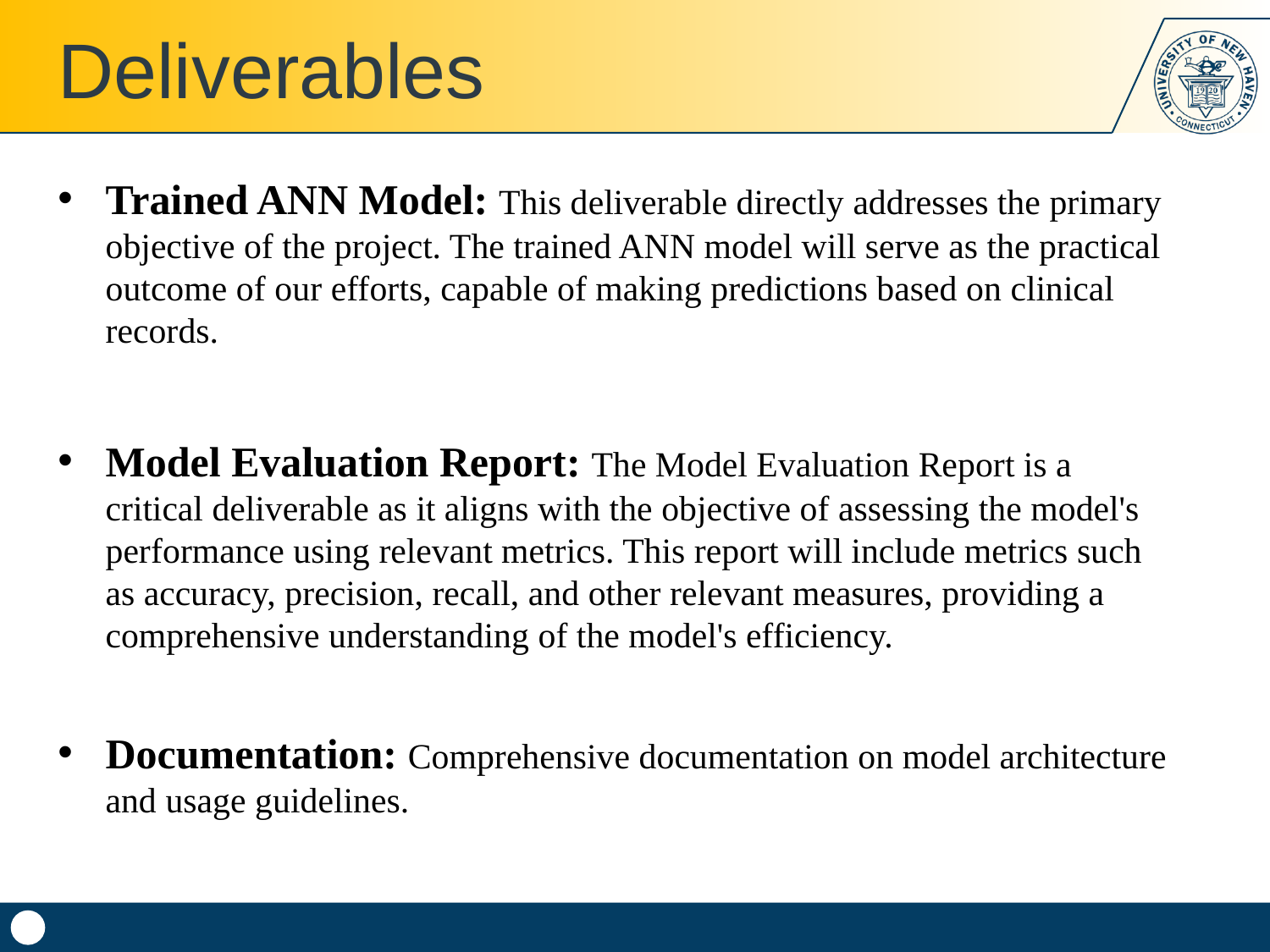

# Deliverables
Trained ANN Model: This deliverable directly addresses the primary objective of the project. The trained ANN model will serve as the practical outcome of our efforts, capable of making predictions based on clinical records.

Model Evaluation Report: The Model Evaluation Report is a critical deliverable as it aligns with the objective of assessing the model's performance using relevant metrics. This report will include metrics such as accuracy, precision, recall, and other relevant measures, providing a comprehensive understanding of the model's efficiency.

Documentation: Comprehensive documentation on model architecture and usage guidelines.